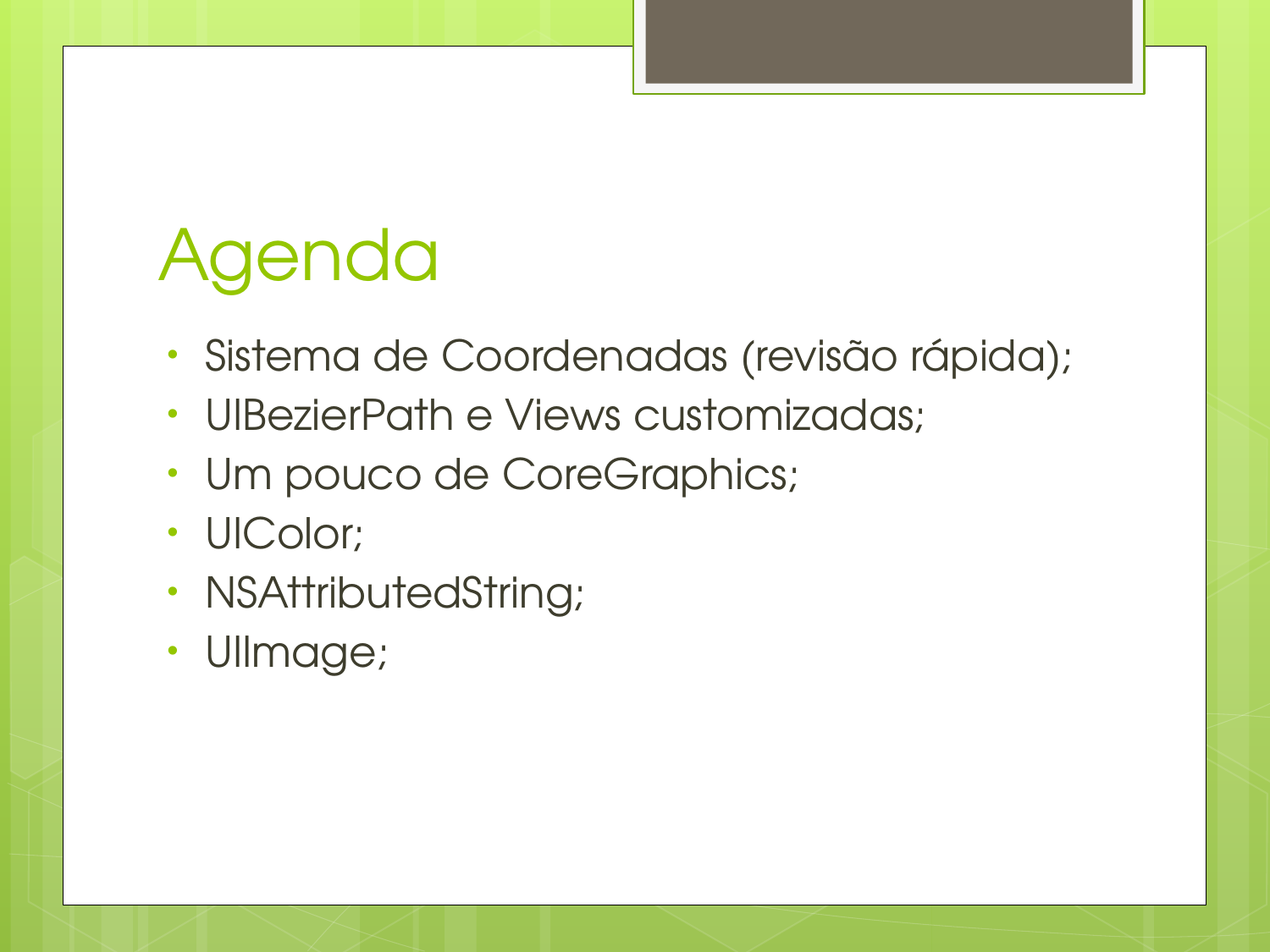

# Agenda
Sistema de Coordenadas (revisão rápida);
UIBezierPath e Views customizadas;
Um pouco de CoreGraphics;
UIColor;
NSAttributedString;
UIImage;